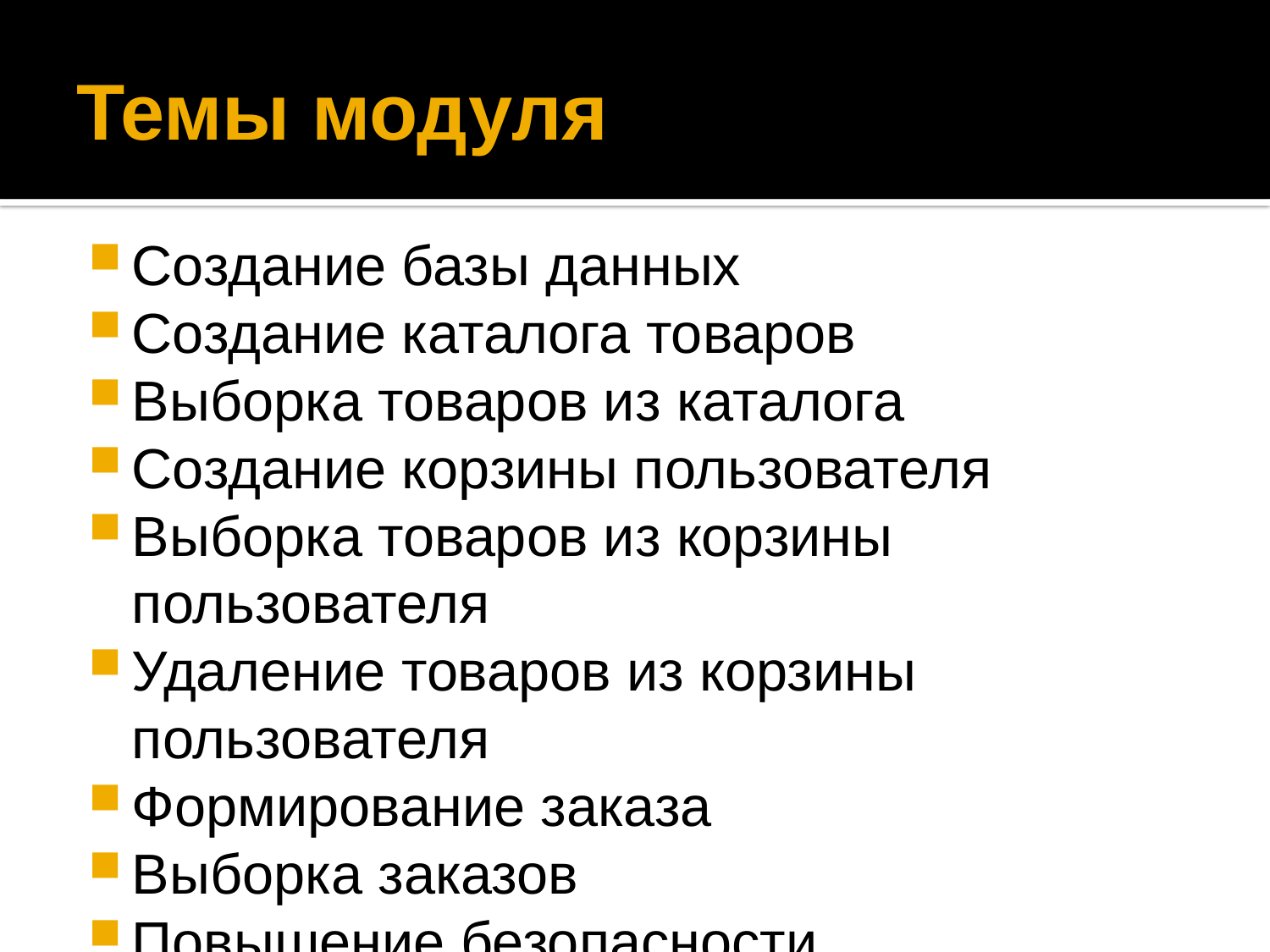

# Темы модуля
Создание базы данных
Создание каталога товаров
Выборка товаров из каталога
Создание корзины пользователя
Выборка товаров из корзины пользователя
Удаление товаров из корзины пользователя
Формирование заказа
Выборка заказов
Повышение безопасности (опционально)